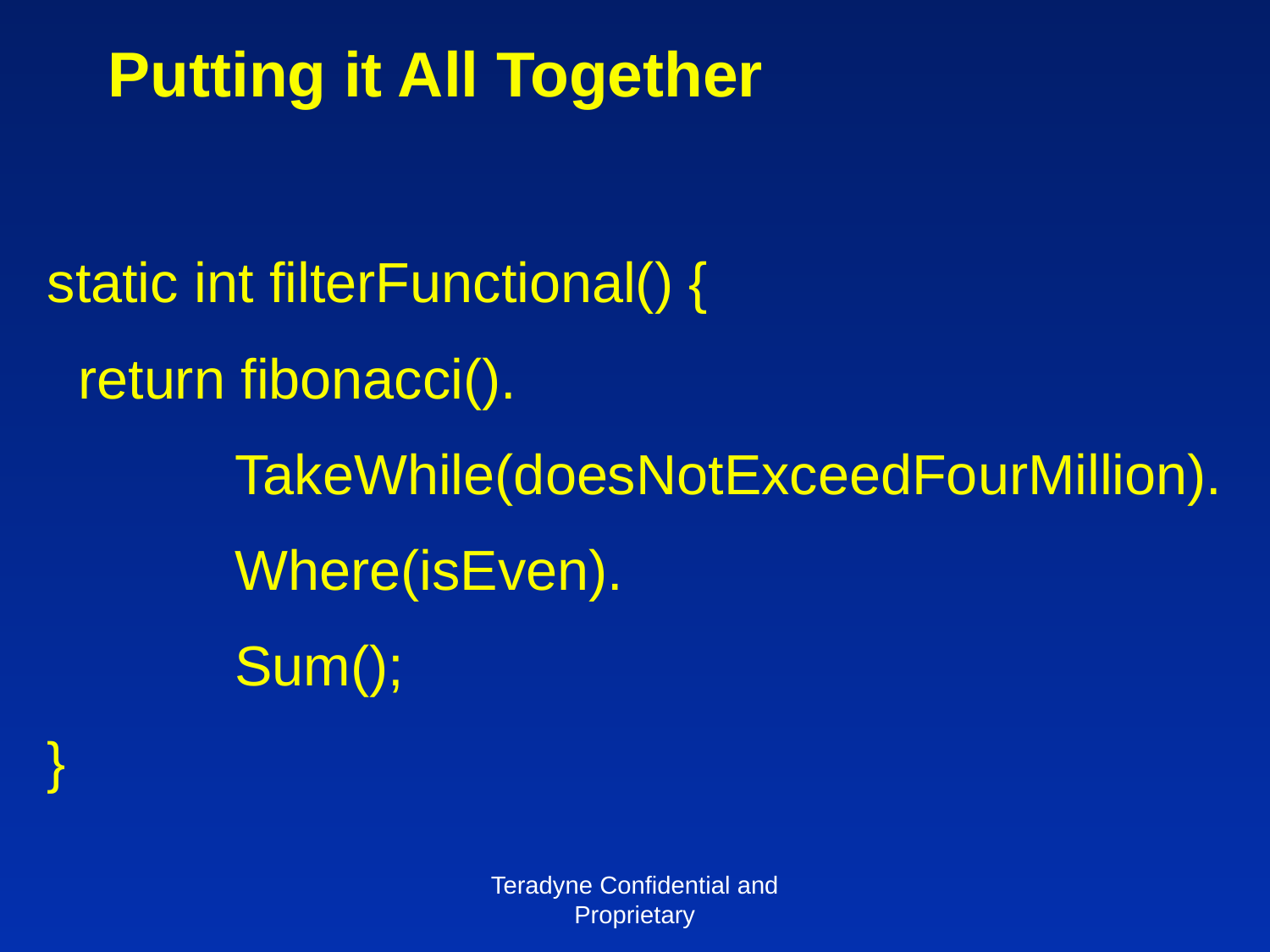

# Putting it All Together
static int filterFunctional() {
  return fibonacci().
            TakeWhile(doesNotExceedFourMillion).
            Where(isEven).
            Sum();
}
Teradyne Confidential and Proprietary